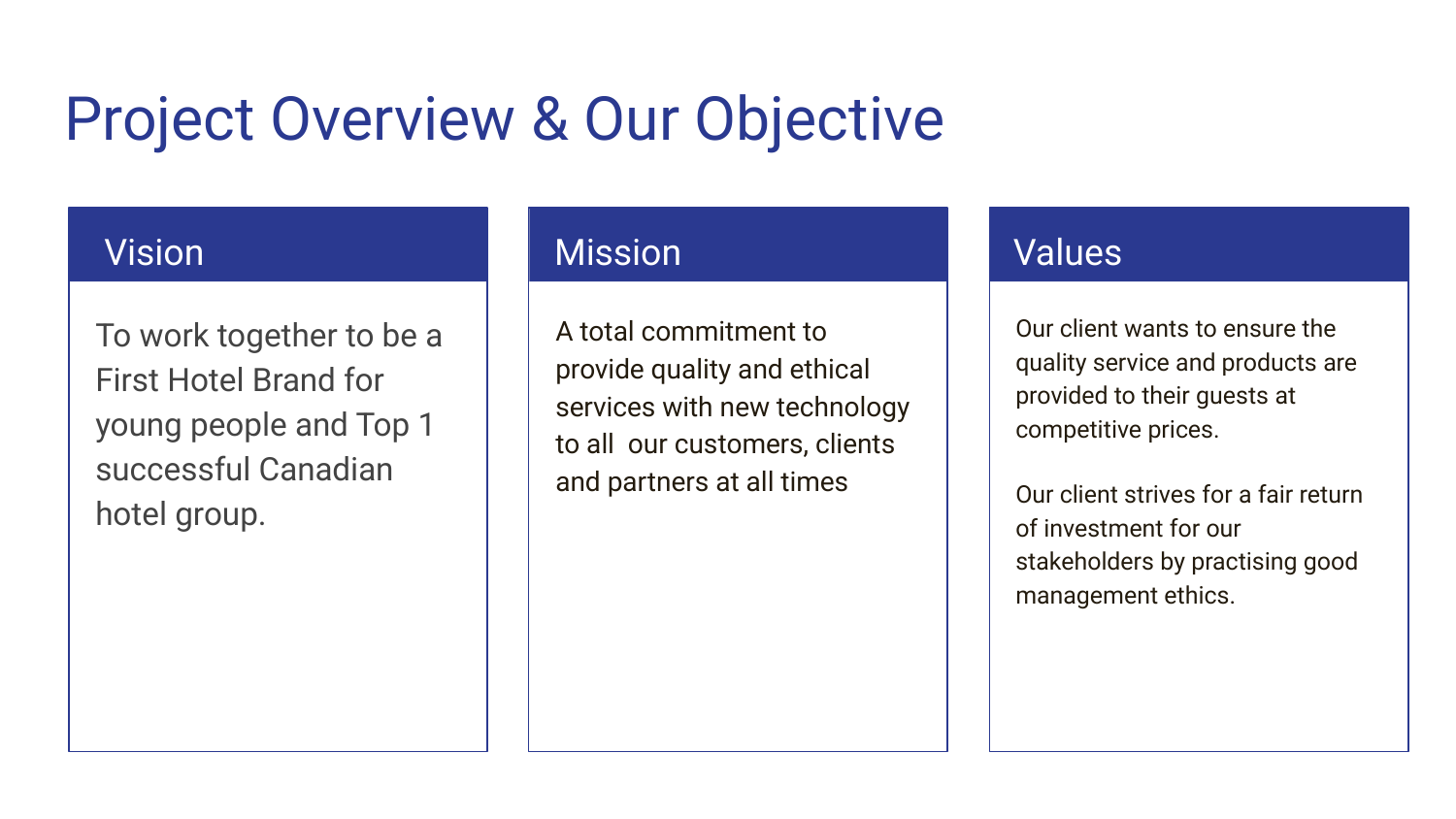

# Project Overview & Our Objective

 Vision

Mission

Values
To work together to be a First Hotel Brand for young people and Top 1 successful Canadian hotel group.
A total commitment to provide quality and ethical services with new technology  to all  our customers, clients and partners at all times
Our client wants to ensure the quality service and products are provided to their guests at competitive prices.
Our client strives for a fair return of investment for our stakeholders by practising good management ethics.